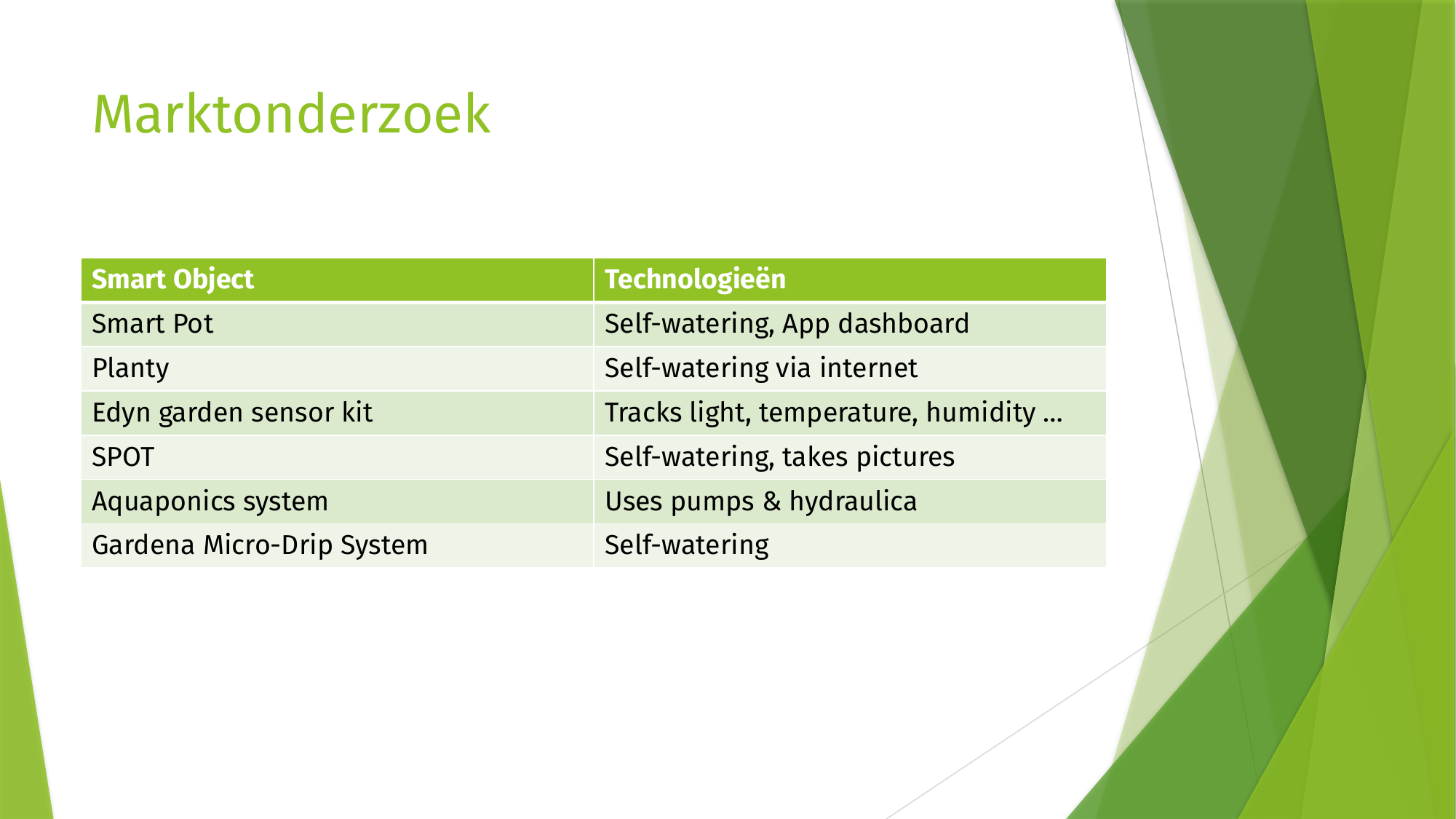

# Marktonderzoek
| Smart Object | Technologieën |
| --- | --- |
| Smart Pot | Self-watering, App dashboard |
| Planty | Self-watering via internet |
| Edyn garden sensor kit | Tracks light, temperature, humidity … |
| SPOT | Self-watering, takes pictures |
| Aquaponics system | Uses pumps & hydraulica |
| Gardena Micro-Drip System | Self-watering |